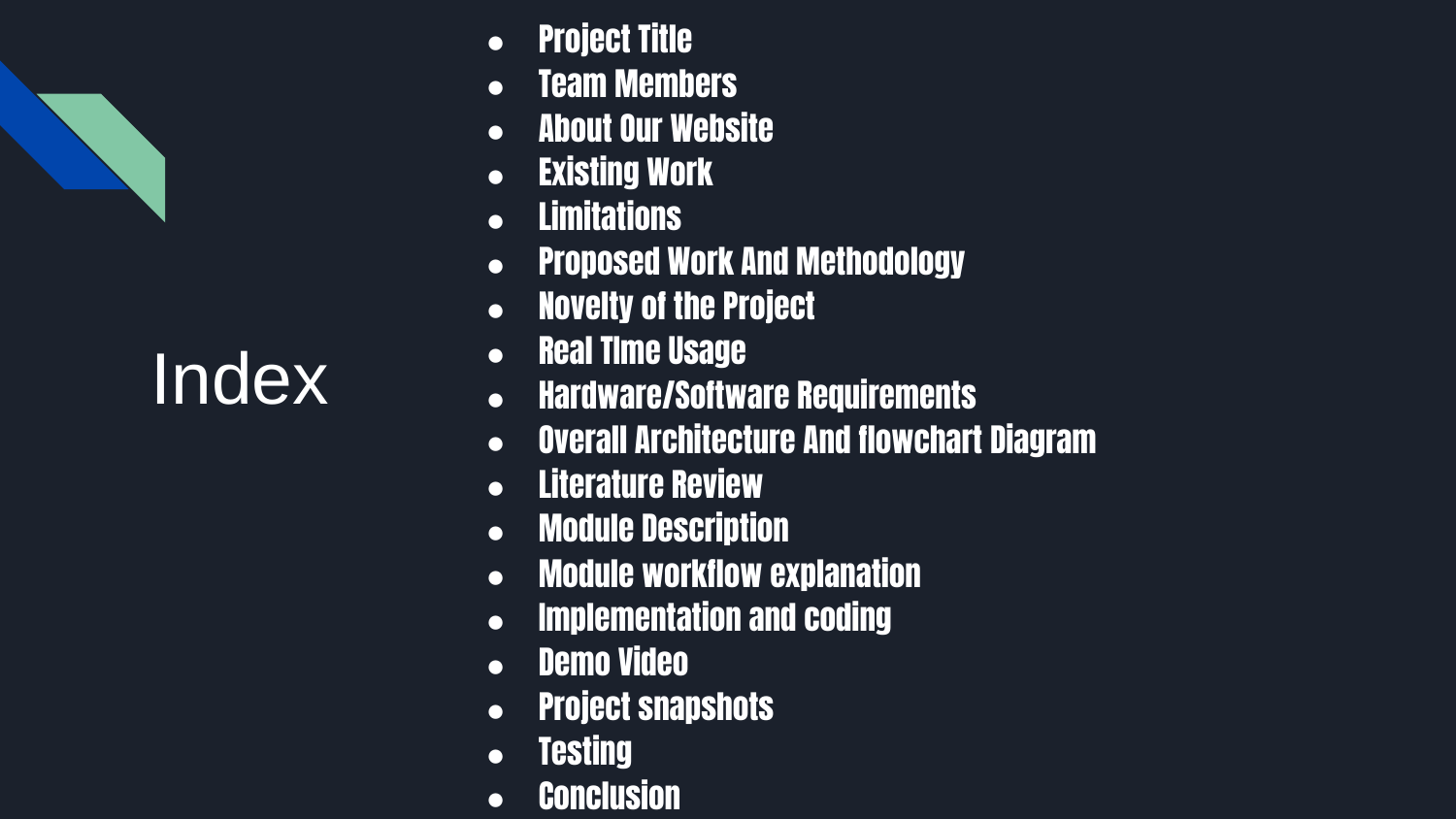

Project Title
Team Members
About Our Website
Existing Work
Limitations
Proposed Work And Methodology
Novelty of the Project
Real TIme Usage
Hardware/Software Requirements
Overall Architecture And flowchart Diagram
Literature Review
Module Description
Module workflow explanation
Implementation and coding
Demo Video
Project snapshots
Testing
Conclusion

# Index